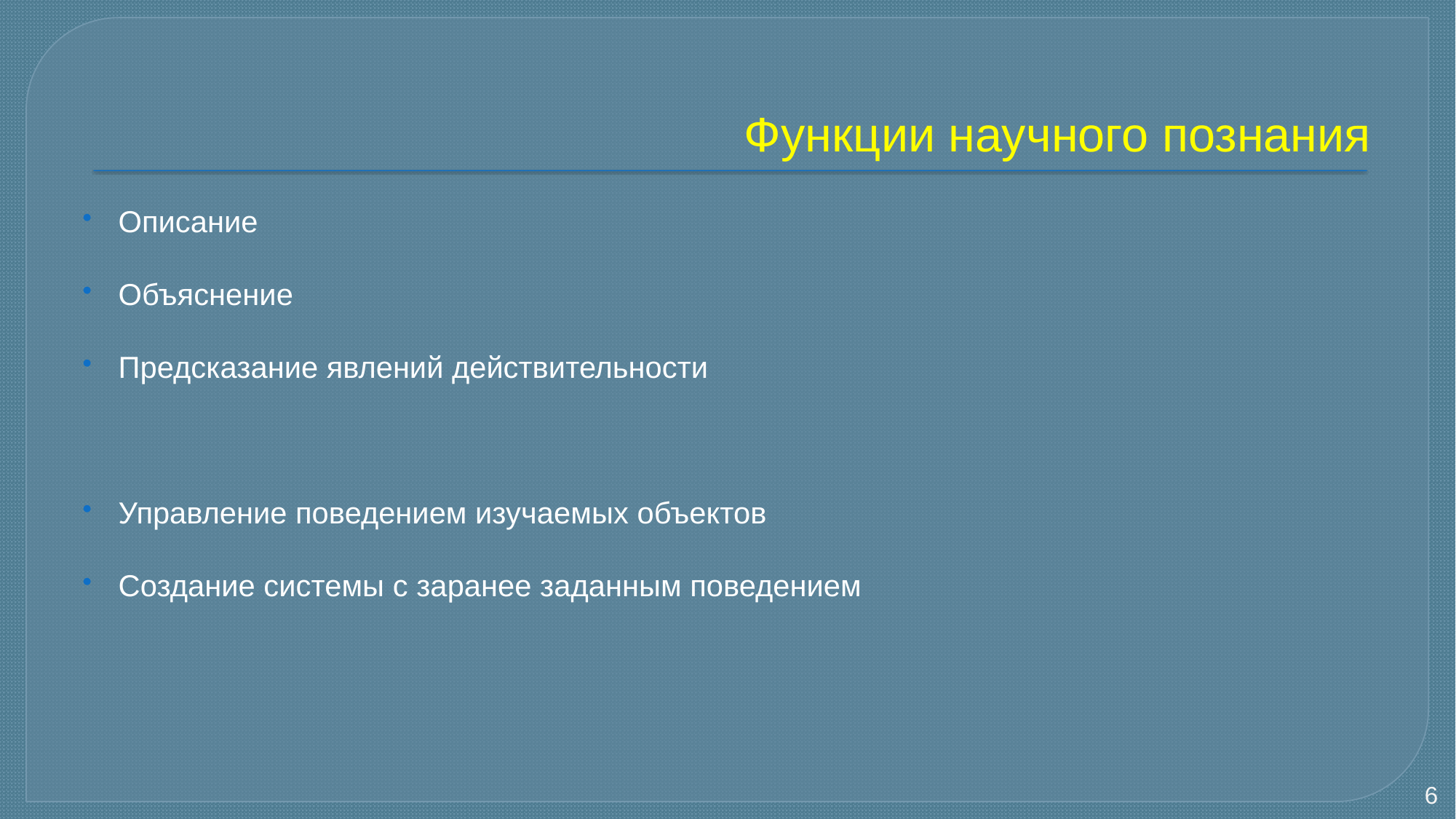

# Функции научного познания
Описание

Объяснение

Предсказание явлений действительности

Управление поведением изучаемых объектов

Создание системы с заранее заданным поведением
6